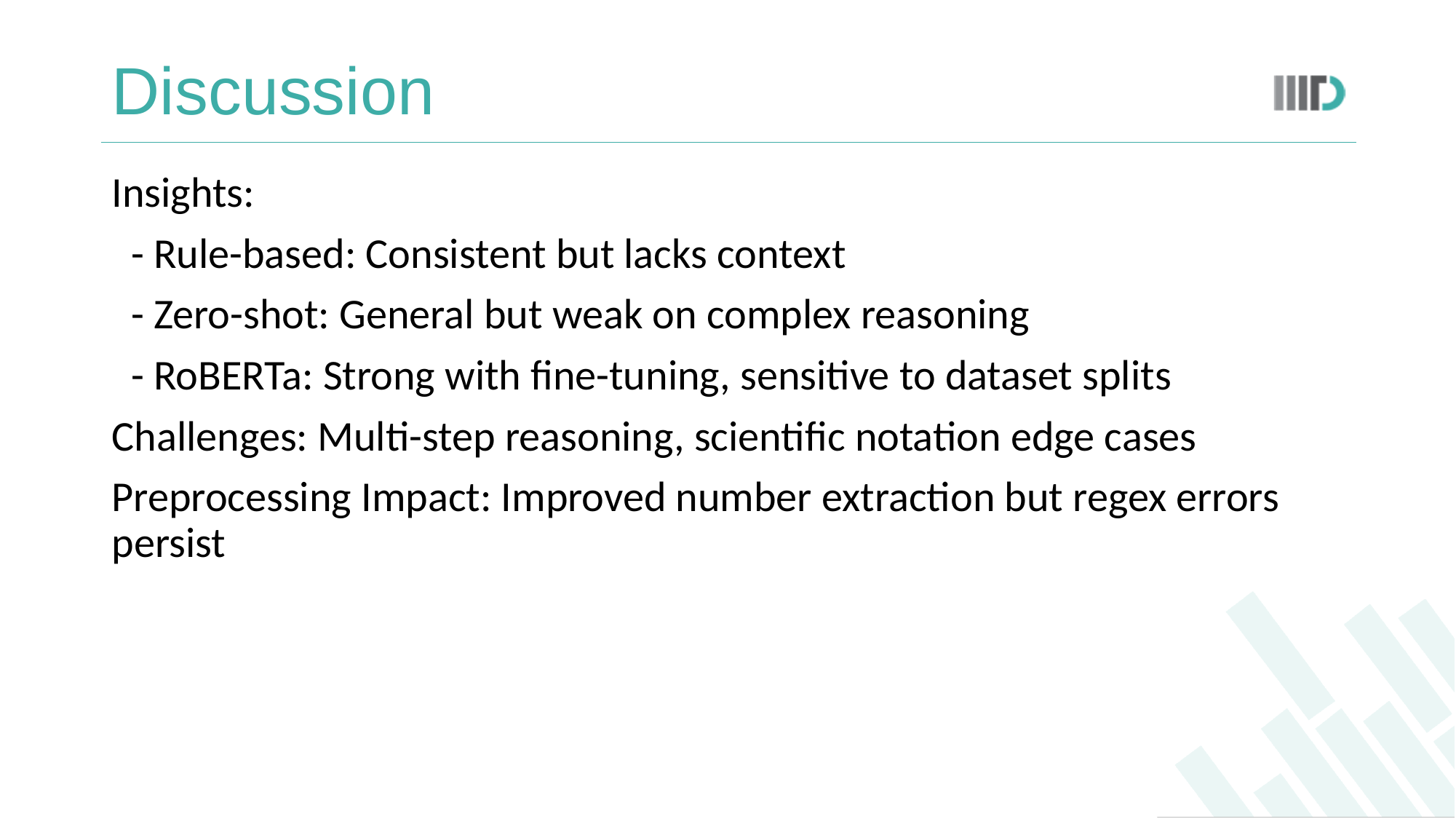

# Discussion
Insights:
  - Rule-based: Consistent but lacks context
  - Zero-shot: General but weak on complex reasoning
  - RoBERTa: Strong with fine-tuning, sensitive to dataset splits
Challenges: Multi-step reasoning, scientific notation edge cases
Preprocessing Impact: Improved number extraction but regex errors persist